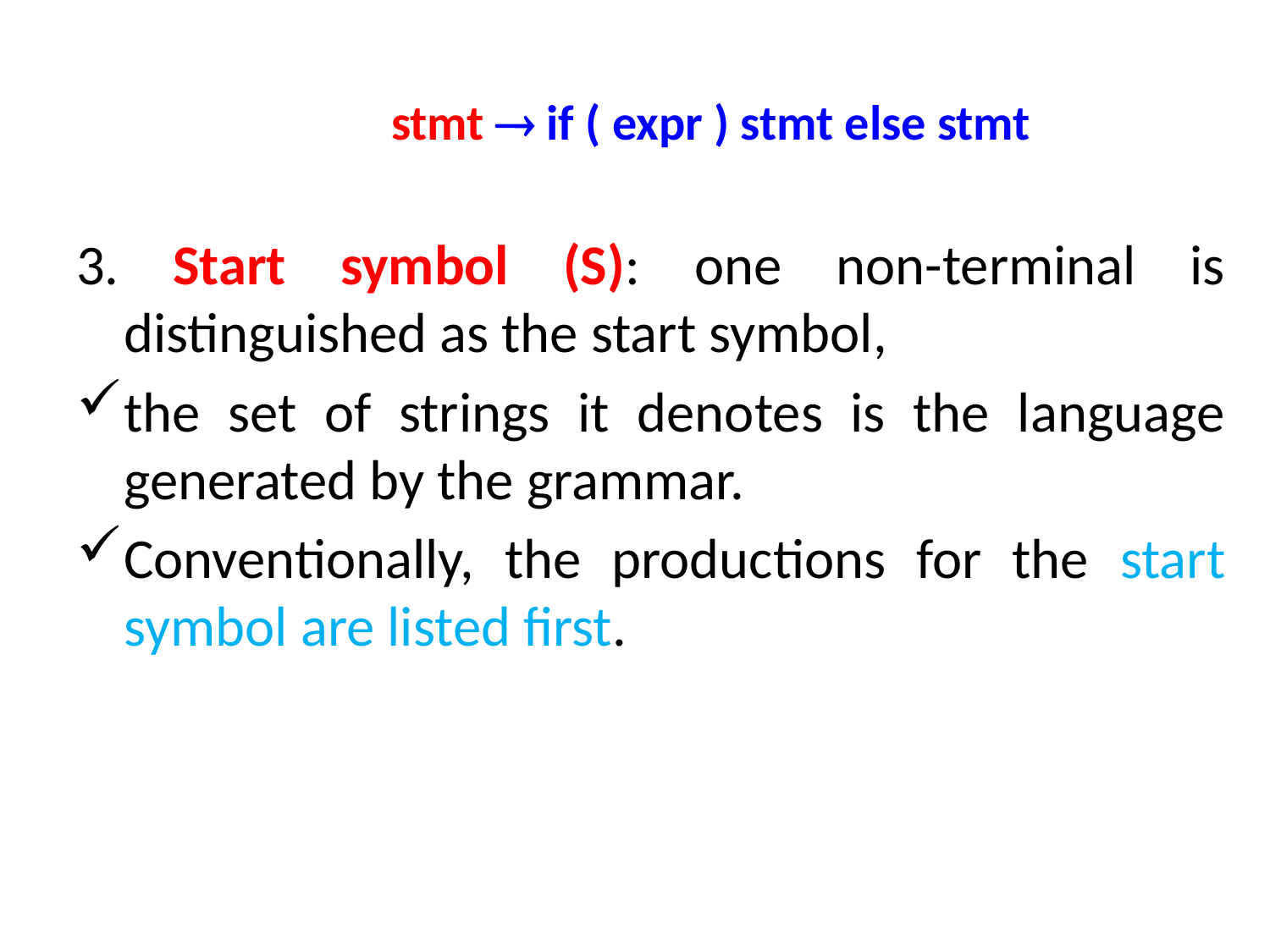

stmt → if ( expr ) stmt else stmt
3. Start symbol (S): one non-terminal is distinguished as the start symbol,
the set of strings it denotes is the language generated by the grammar.
Conventionally, the productions for the start symbol are listed first.